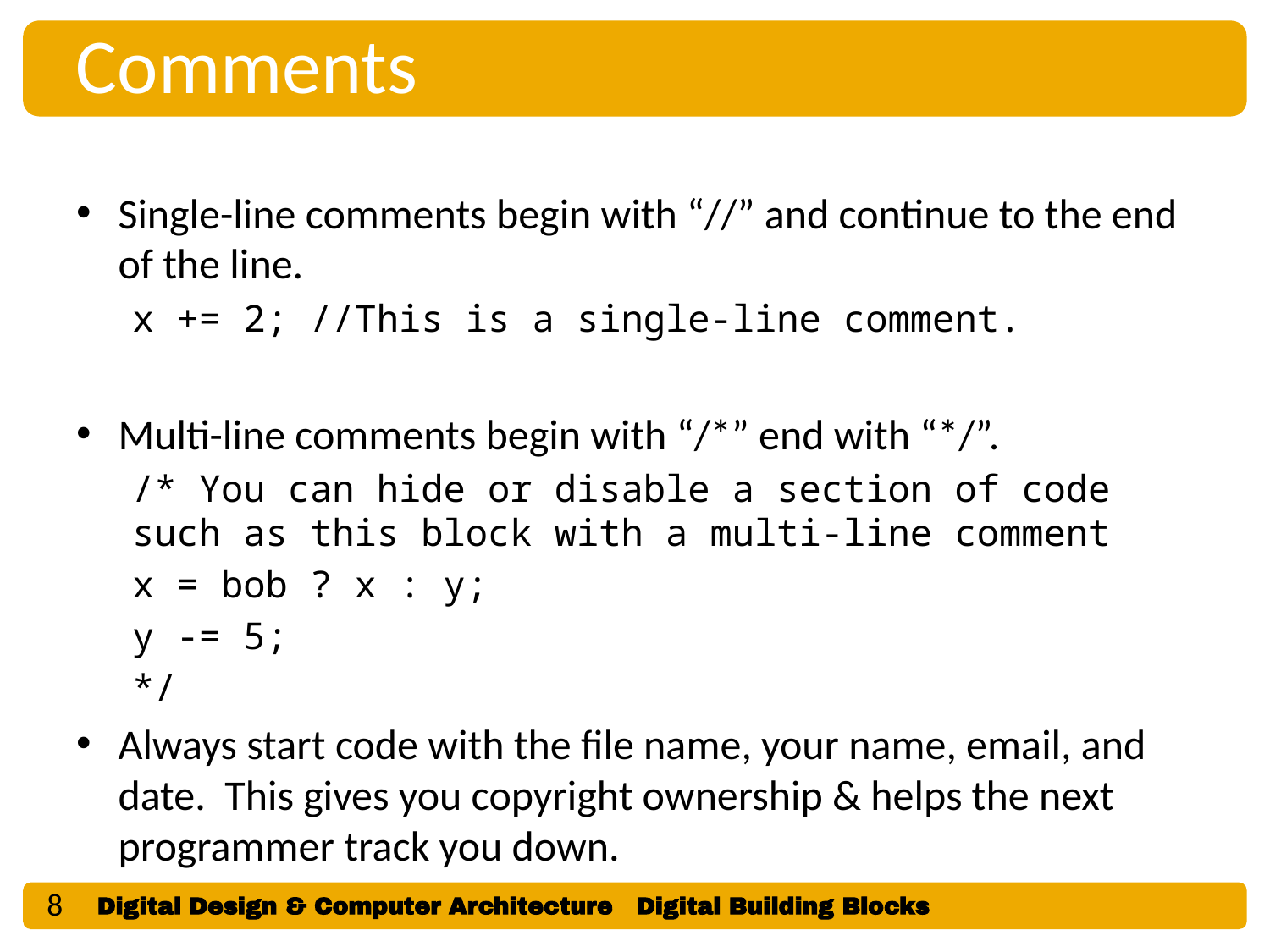

Comments
Single-line comments begin with “//” and continue to the end of the line.
x += 2; //This is a single-line comment.

Multi-line comments begin with “/*” end with “*/”.
/* You can hide or disable a section of code such as this block with a multi-line comment
	x = bob ? x : y;
	y -= 5;
*/
Always start code with the file name, your name, email, and date.  This gives you copyright ownership & helps the next programmer track you down.
8